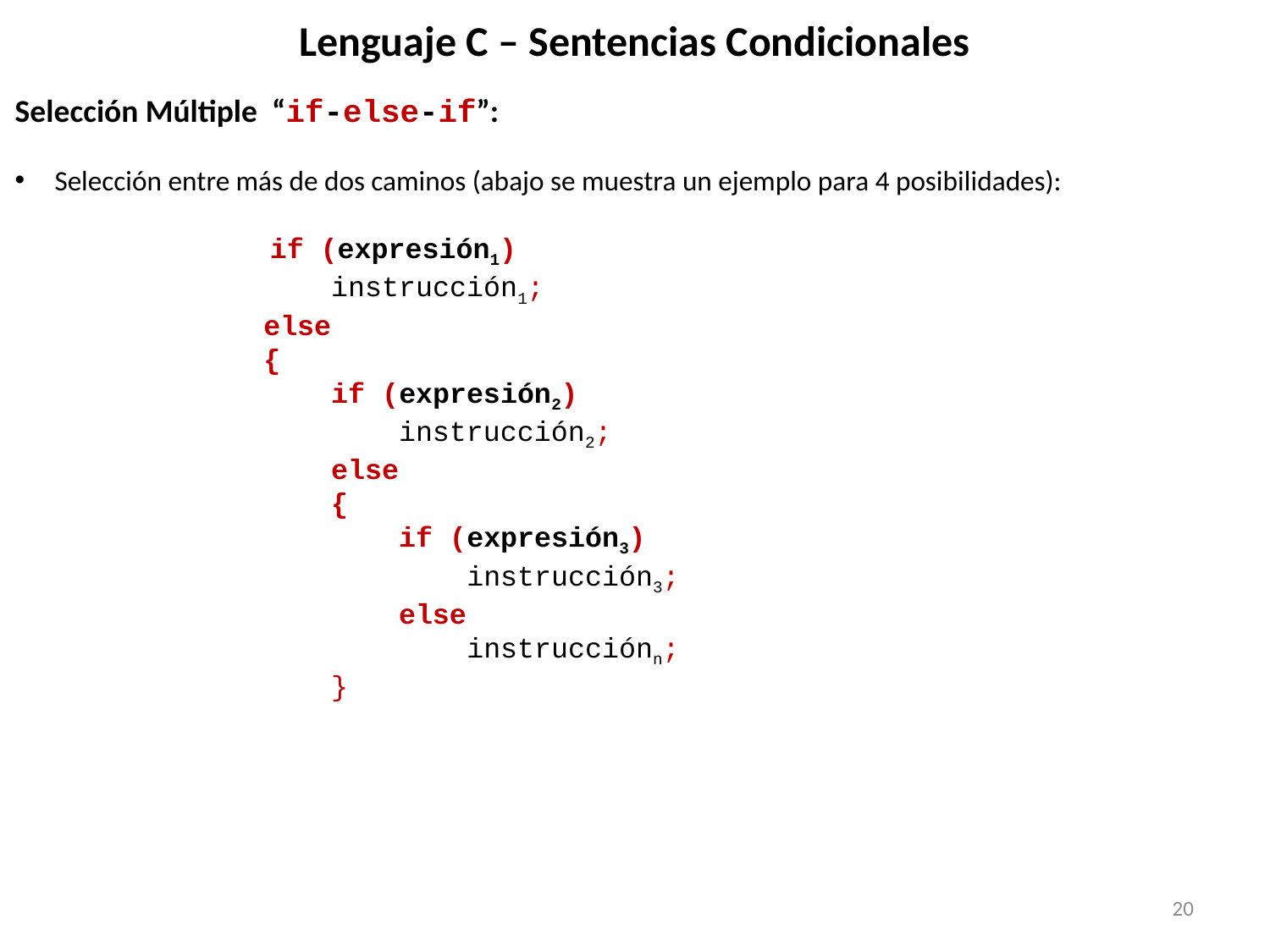

# Lenguaje C – Sentencias Condicionales
Selección Múltiple  “if-else-if”:

Selección entre más de dos caminos (abajo se muestra un ejemplo para 4 posibilidades):

 if (expresión1)
    instrucción1;
else
{
    if (expresión2)
        instrucción2;
    else
    {
        if (expresión3)
            instrucción3;
        else
            instrucciónn;
    }

20